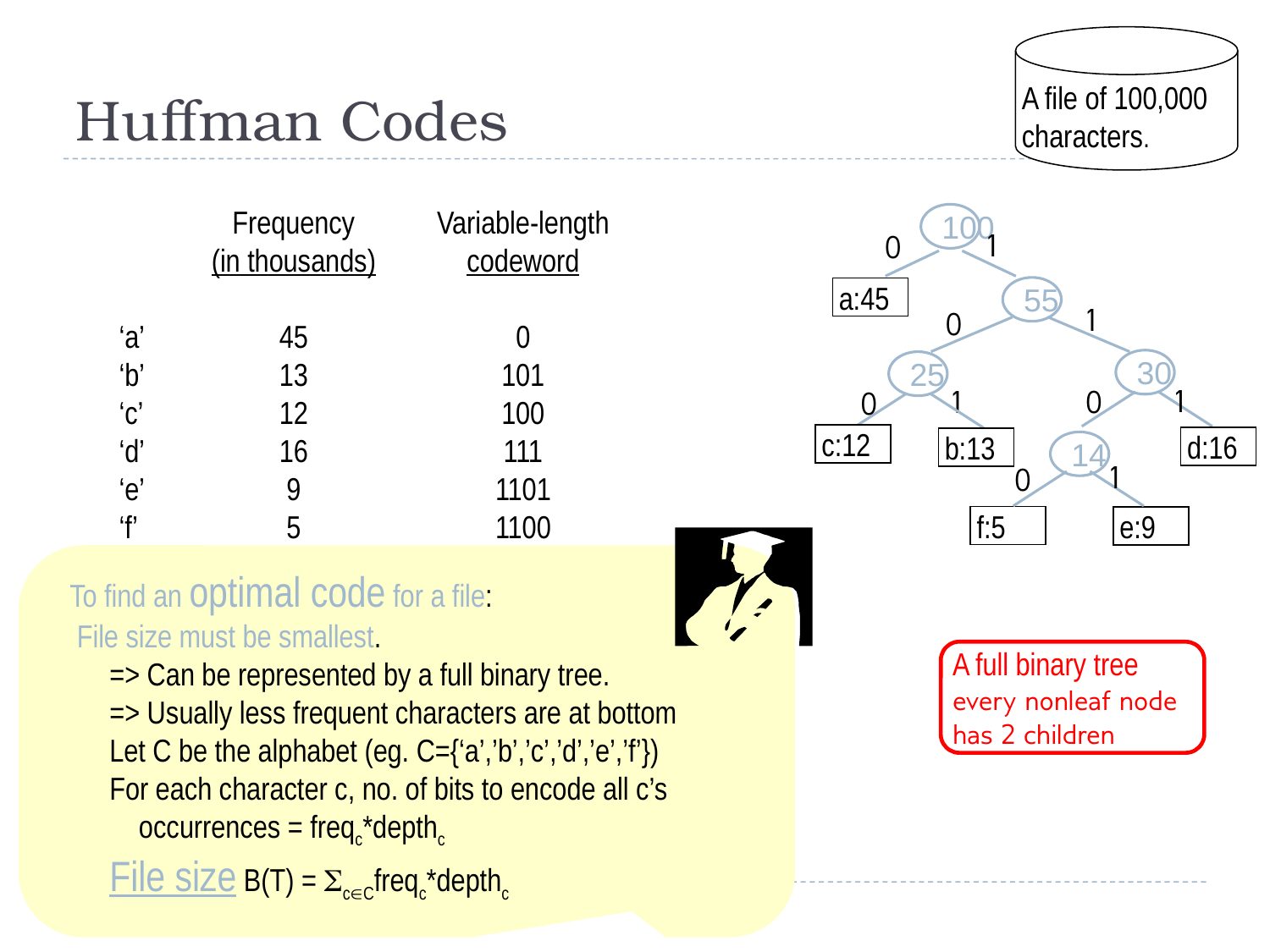

# Huffman Codes

A file of 100,000 characters.
	Frequency	Variable-length
	(in thousands)	codeword
‘a’	45	0
‘b’	13	101
‘c’	12	100
‘d’	16	111
‘e’	9	1101
‘f’	5	1100

100
1
0

55
a:45
1
0

30
25
1
1
0
0

c:12
d:16
14
1
0

f:5
e:9
b:13

To find an optimal code for a file:
 File size must be smallest.
=> Can be represented by a full binary tree.
=> Usually less frequent characters are at bottom
Let C be the alphabet (eg. C={‘a’,’b’,’c’,’d’,’e’,’f’})
For each character c, no. of bits to encode all c’s
    occurrences = freqc*depthc
File size B(T) = Σc∈Cfreqc*depthc
A full binary tree
every nonleaf node
has 2 children